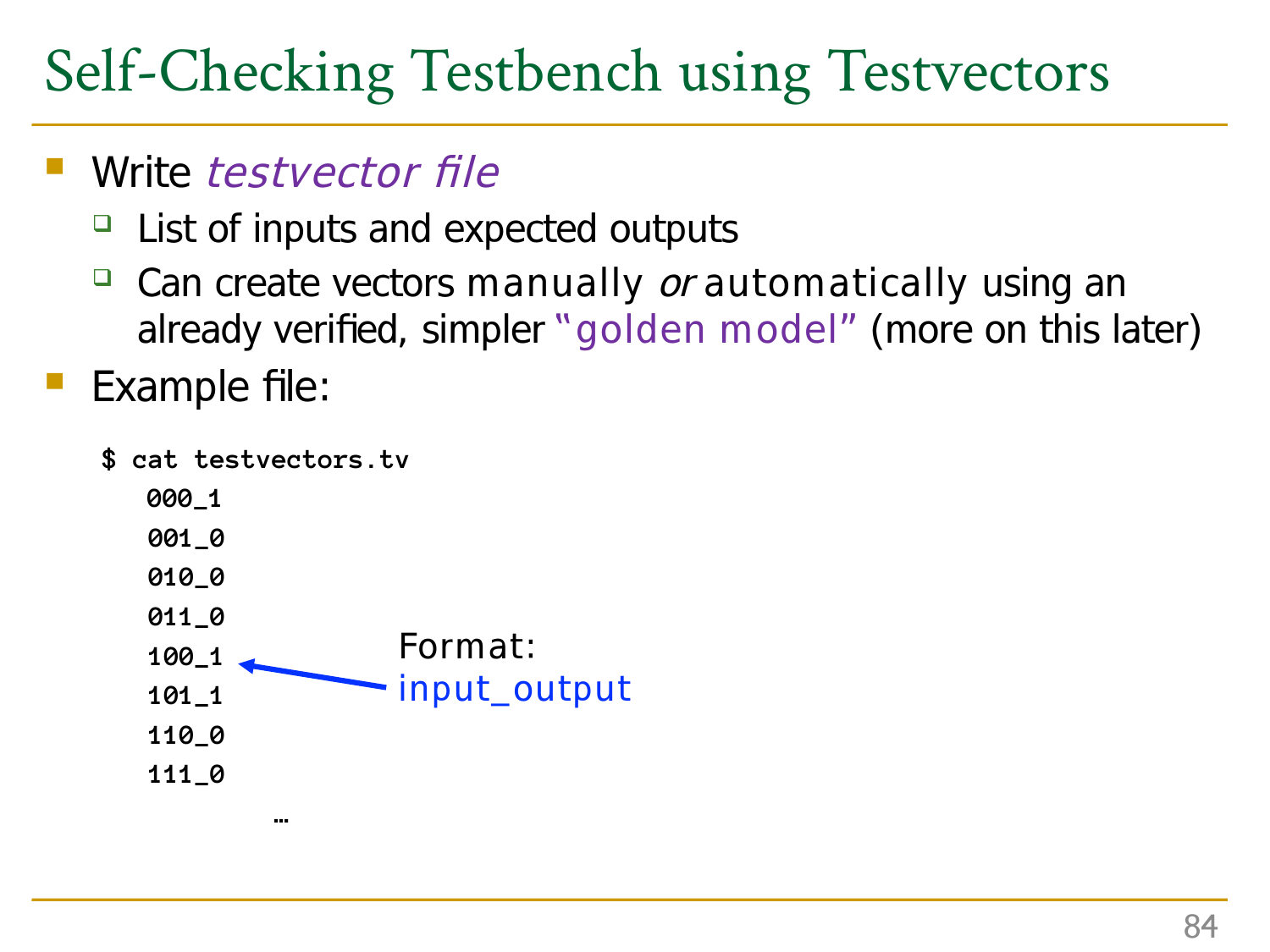

# Self-Checking Testbench using Testvectors
Write testvector file
List of inputs and expected outputs
Can create vectors manually or automatically using an already verified, simpler “golden model” (more on this later)
Example file:

$ cat testvectors.tv
	000_1
   001_0
   010_0
   011_0
   100_1
   101_1
   110_0
   111_0
		…
Format: input_output
84